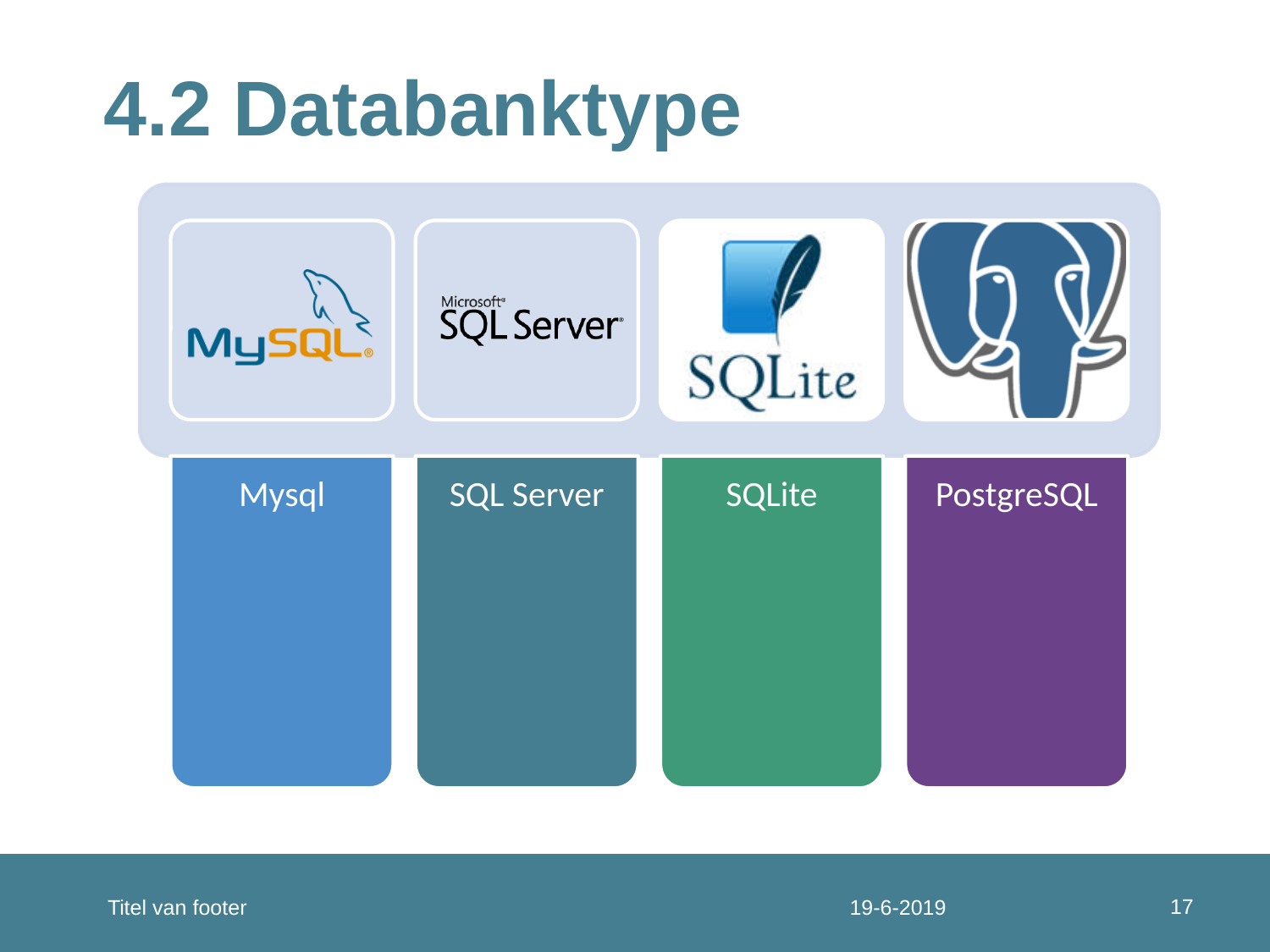

# 4.2 Databanktype
Mysql
SQL Server
SQLite
PostgreSQL
17
Titel van footer
19-6-2019